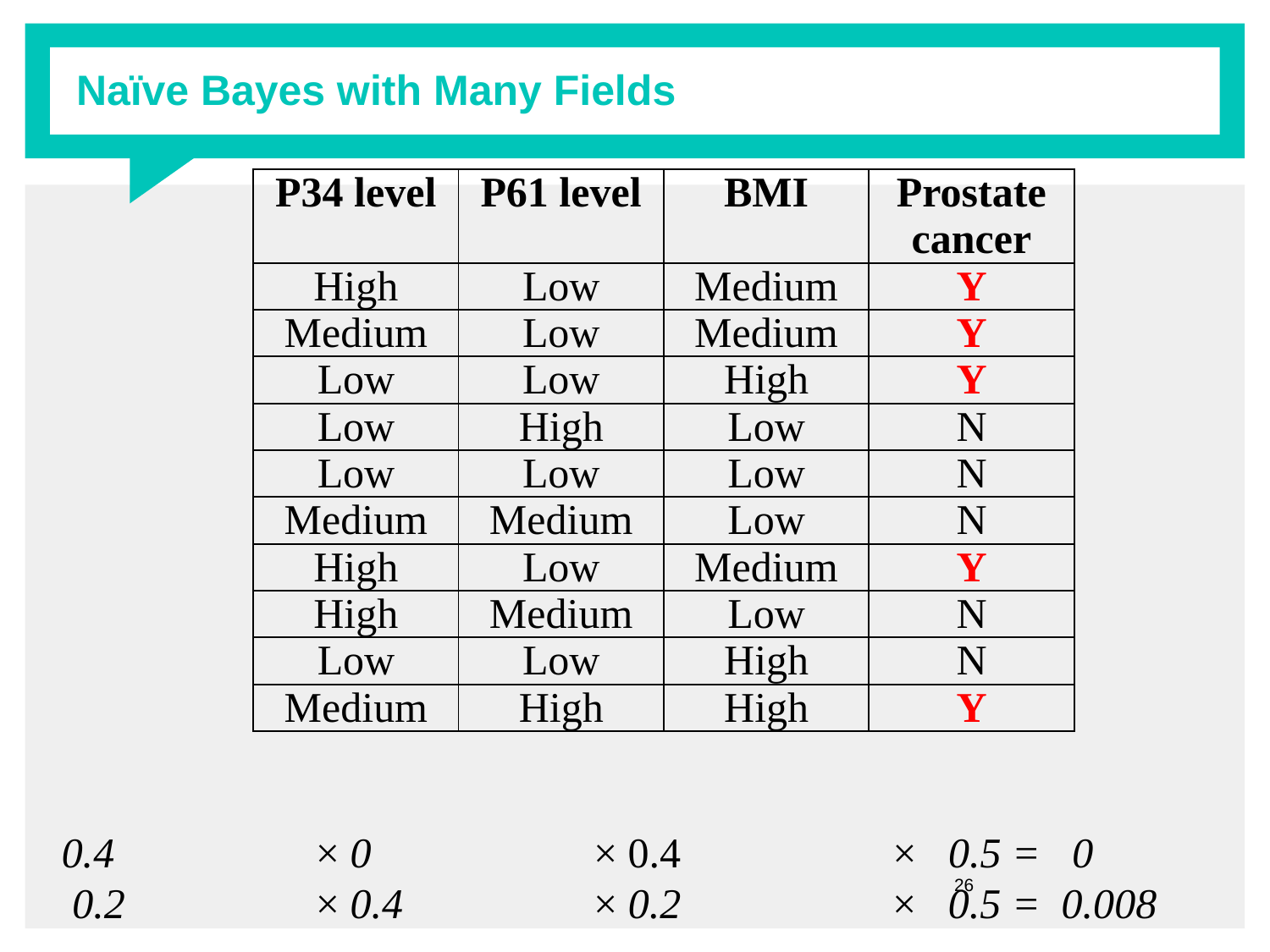

# Naïve Bayes with Many Fields
| P34 level | P61 level | BMI | Prostate cancer |
| --- | --- | --- | --- |
| High | Low | Medium | Y |
| Medium | Low | Medium | Y |
| Low | Low | High | Y |
| Low | High | Low | N |
| Low | Low | Low | N |
| Medium | Medium | Low | N |
| High | Low | Medium | Y |
| High | Medium | Low | N |
| Low | Low | High | N |
| Medium | High | High | Y |
0.4                   × 0                     × 0.4                    ×   0.5 =   0
 0.2                  × 0.4                  × 0.2                    ×   0.5 =  0.008
26